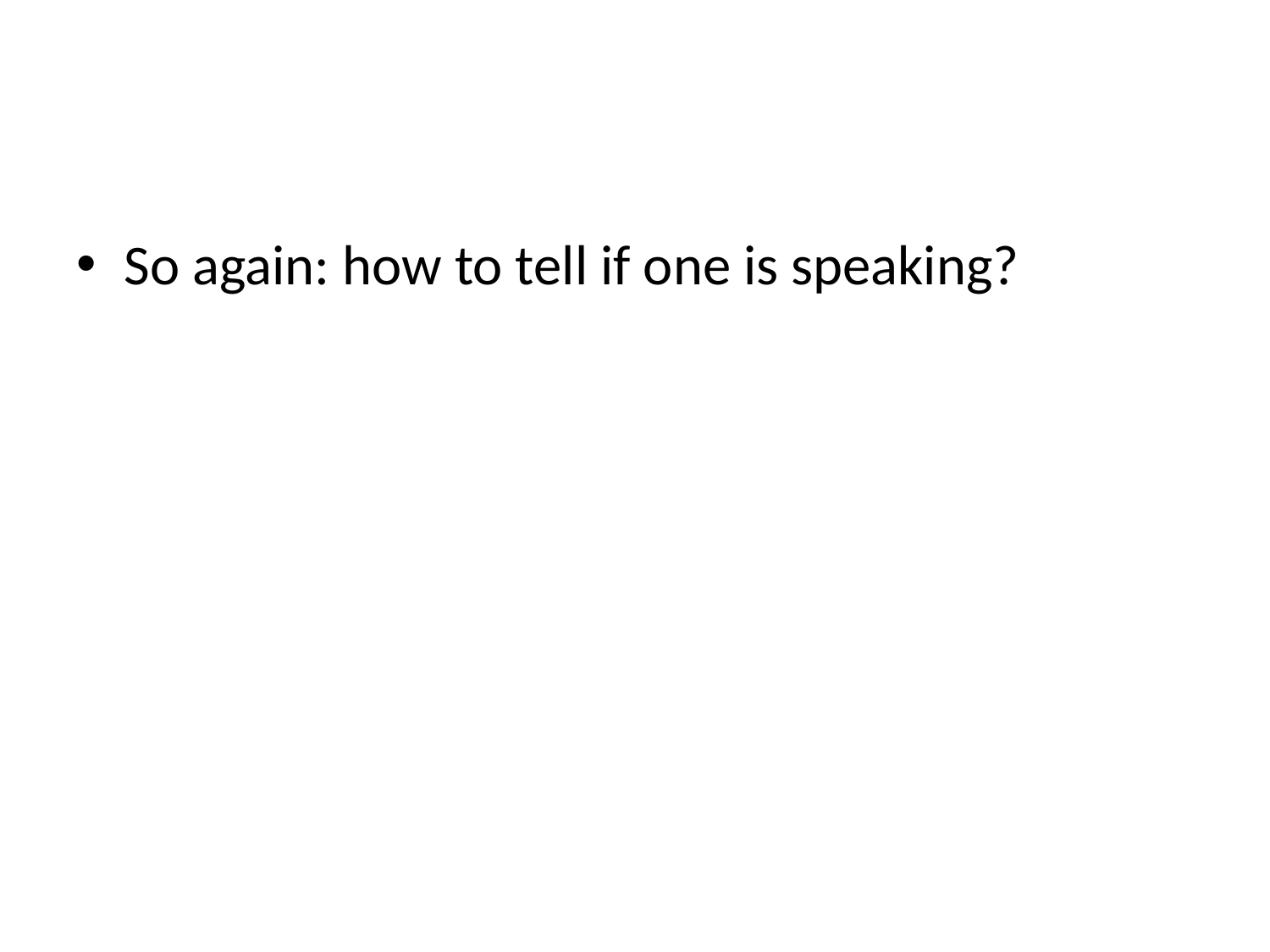

#
So again: how to tell if one is speaking?